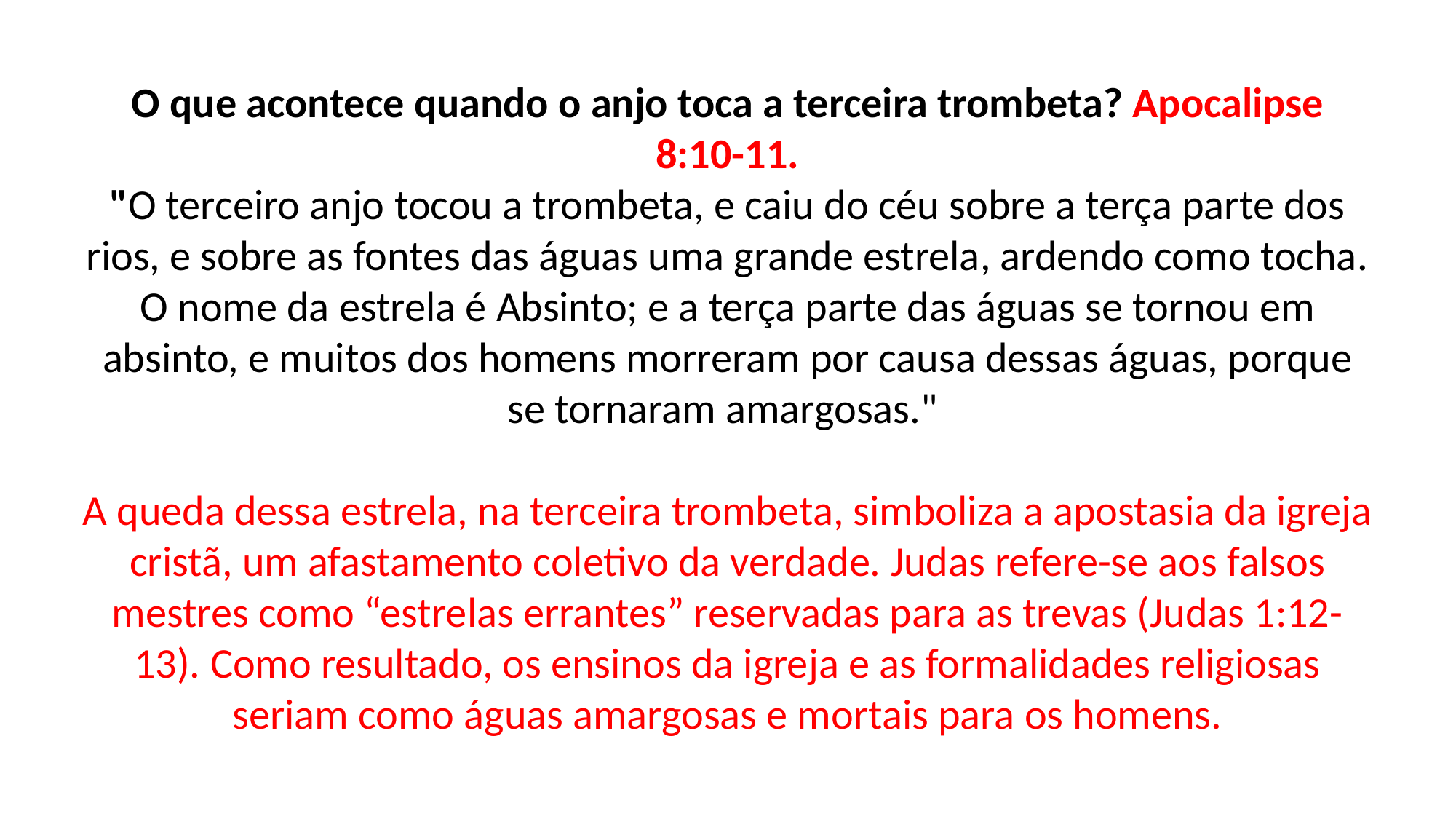

O que acontece quando o anjo toca a terceira trombeta? Apocalipse 8:10-11.
"O terceiro anjo tocou a trombeta, e caiu do céu sobre a terça parte dos rios, e sobre as fontes das águas uma grande estrela, ardendo como tocha. O nome da estrela é Absinto; e a terça parte das águas se tornou em absinto, e muitos dos homens morreram por causa dessas águas, porque se tornaram amargosas."
A queda dessa estrela, na terceira trombeta, simboliza a apostasia da igreja cristã, um afastamento coletivo da verdade. Judas refere-se aos falsos mestres como “estrelas errantes” reservadas para as trevas (Judas 1:12-13). Como resultado, os ensinos da igreja e as formalidades religiosas seriam como águas amargosas e mortais para os homens.